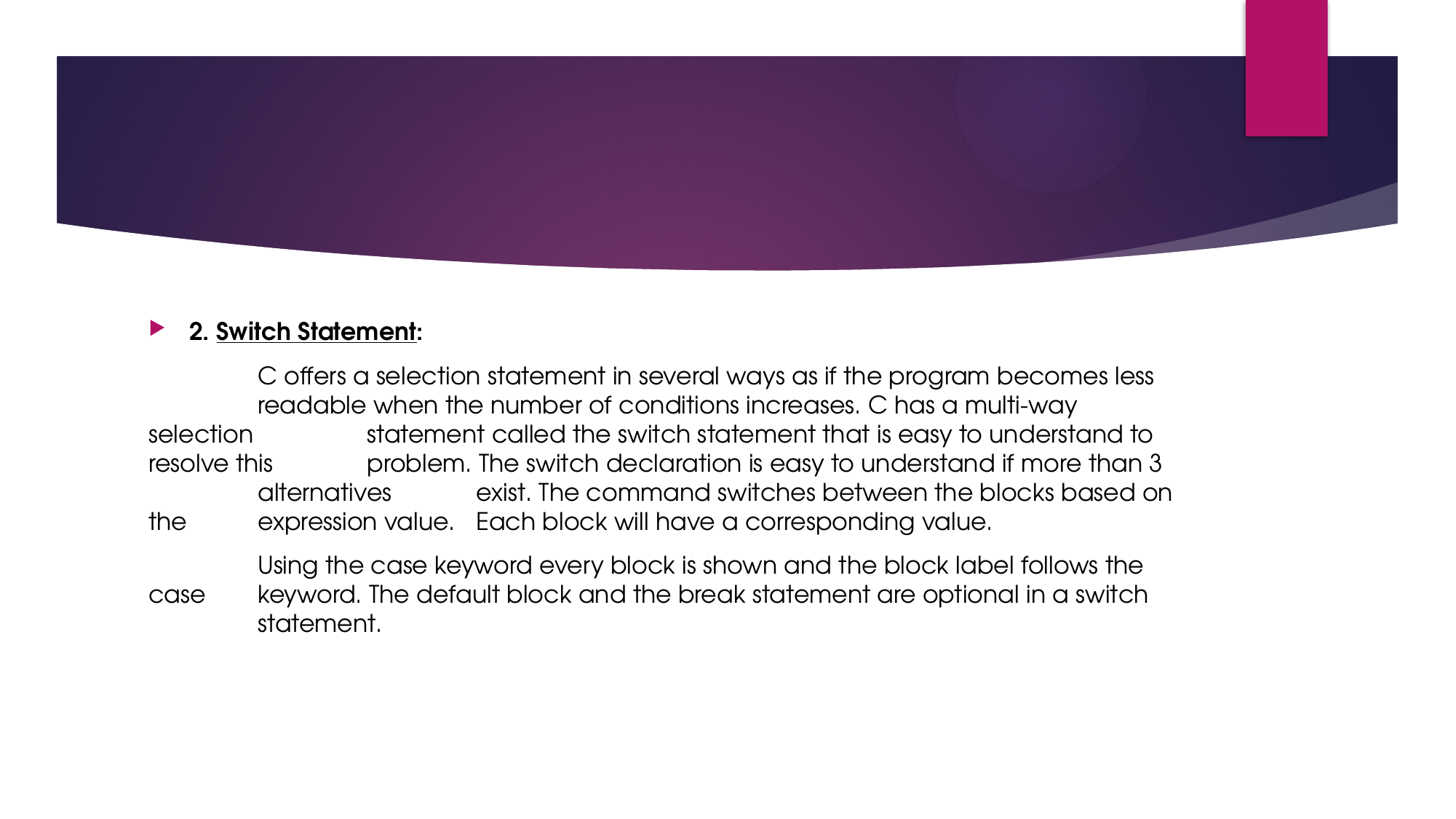

2. Switch Statement:
	C offers a selection statement in several ways as if the program becomes less 	readable when the number of conditions increases. C has a multi-way selection 	statement called the switch statement that is easy to understand to resolve this 	problem. The switch declaration is easy to understand if more than 3 	alternatives 	exist. The command switches between the blocks based on the 	expression value. 	Each block will have a corresponding value.
	Using the case keyword every block is shown and the block label follows the case 	keyword. The default block and the break statement are optional in a switch 	statement.